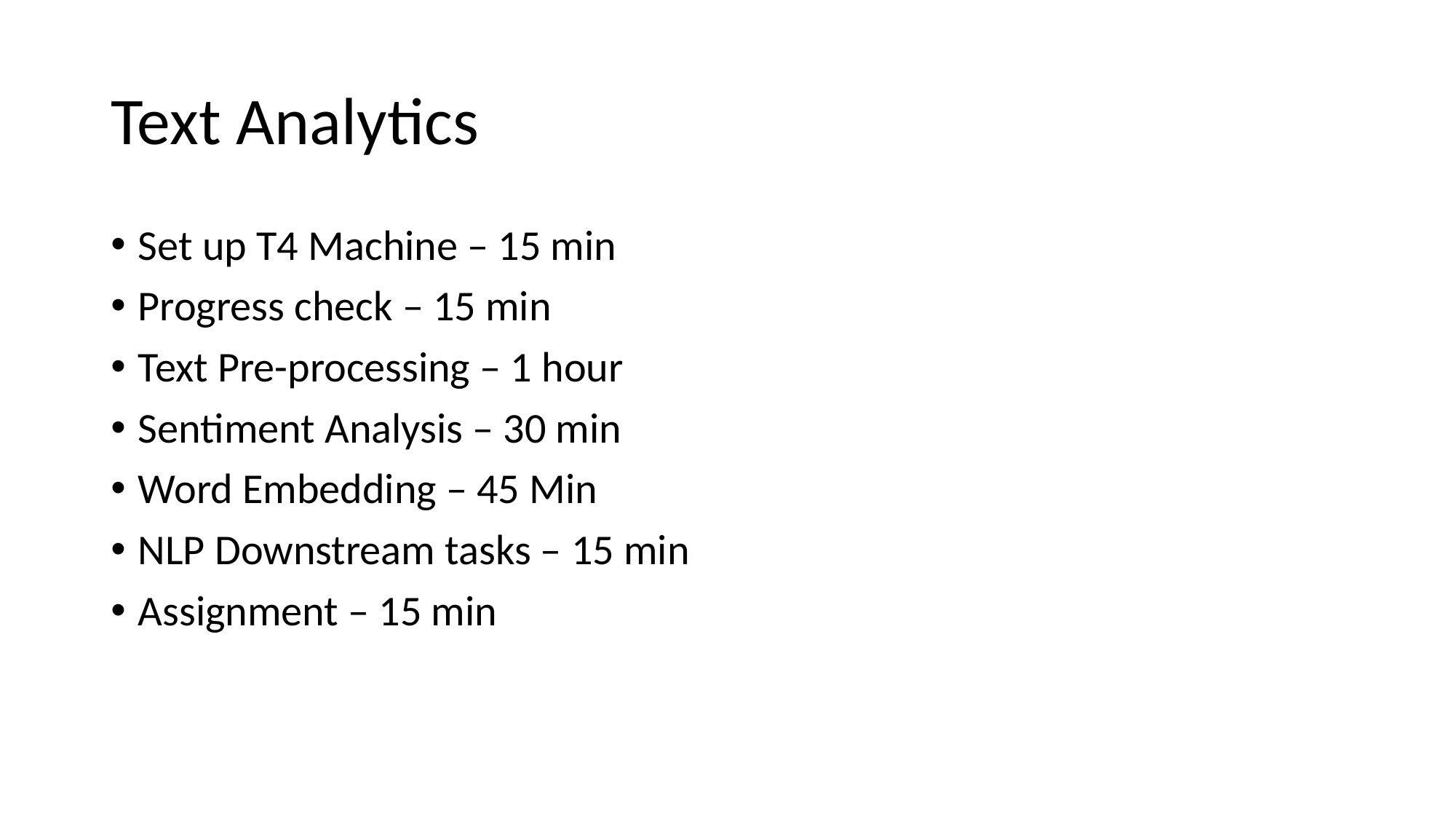

# Text Analytics
Set up T4 Machine – 15 min
Progress check – 15 min
Text Pre-processing – 1 hour
Sentiment Analysis – 30 min
Word Embedding – 45 Min
NLP Downstream tasks – 15 min
Assignment – 15 min